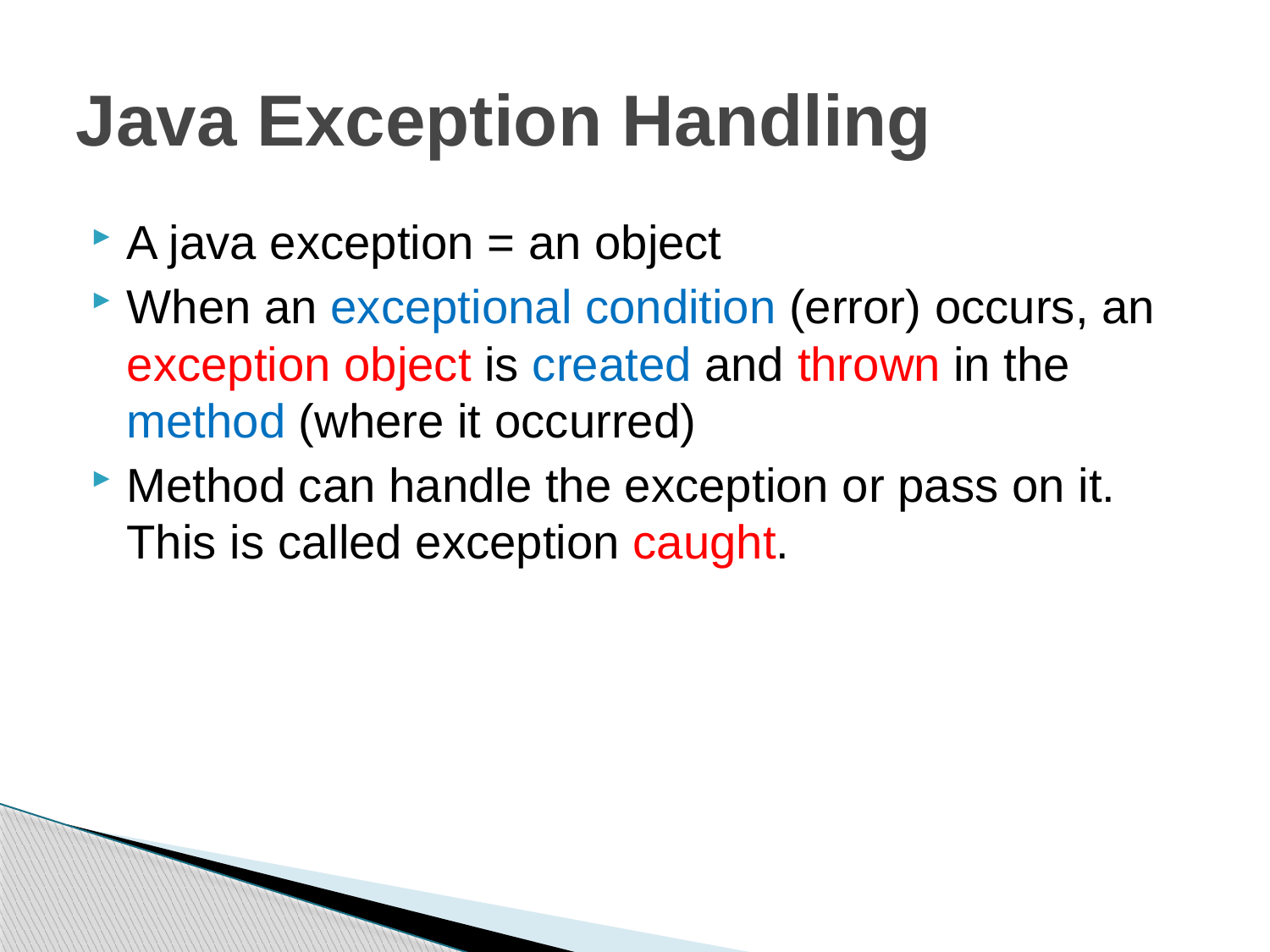

# Java Exception Handling
A java exception = an object
When an exceptional condition (error) occurs, an exception object is created and thrown in the method (where it occurred)
Method can handle the exception or pass on it. This is called exception caught.